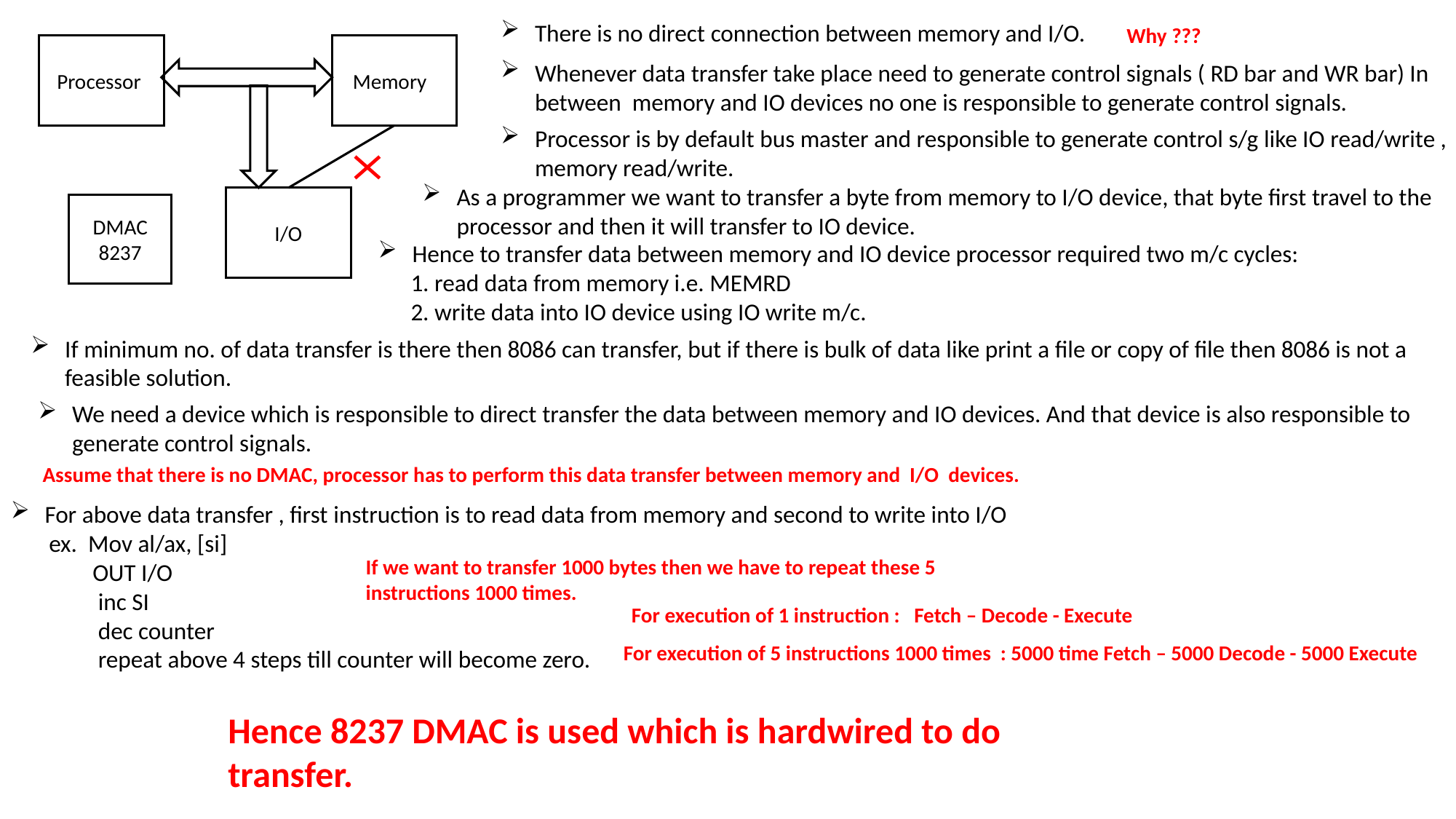

There is no direct connection between memory and I/O.
Why ???
Processor
Memory
Whenever data transfer take place need to generate control signals ( RD bar and WR bar) In between  memory and IO devices no one is responsible to generate control signals.

Processor is by default bus master and responsible to generate control s/g like IO read/write , memory read/write.

As a programmer we want to transfer a byte from memory to I/O device, that byte first travel to the processor and then it will transfer to IO device.
I/O
DMAC
8237
Hence to transfer data between memory and IO device processor required two m/c cycles:
      1. read data from memory i.e. MEMRD
      2. write data into IO device using IO write m/c.
If minimum no. of data transfer is there then 8086 can transfer, but if there is bulk of data like print a file or copy of file then 8086 is not a feasible solution.
We need a device which is responsible to direct transfer the data between memory and IO devices. And that device is also responsible to generate control signals.
Assume that there is no DMAC, processor has to perform this data transfer between memory and  I/O  devices.
For above data transfer , first instruction is to read data from memory and second to write into I/O
       ex.  Mov al/ax, [si]
               OUT I/O
                inc SI
                dec counter
                repeat above 4 steps till counter will become zero.

If we want to transfer 1000 bytes then we have to repeat these 5 instructions 1000 times.
For execution of 1 instruction :   Fetch – Decode - Execute
For execution of 5 instructions 1000 times  : 5000 time Fetch – 5000 Decode - 5000 Execute
Hence 8237 DMAC is used which is hardwired to do transfer.